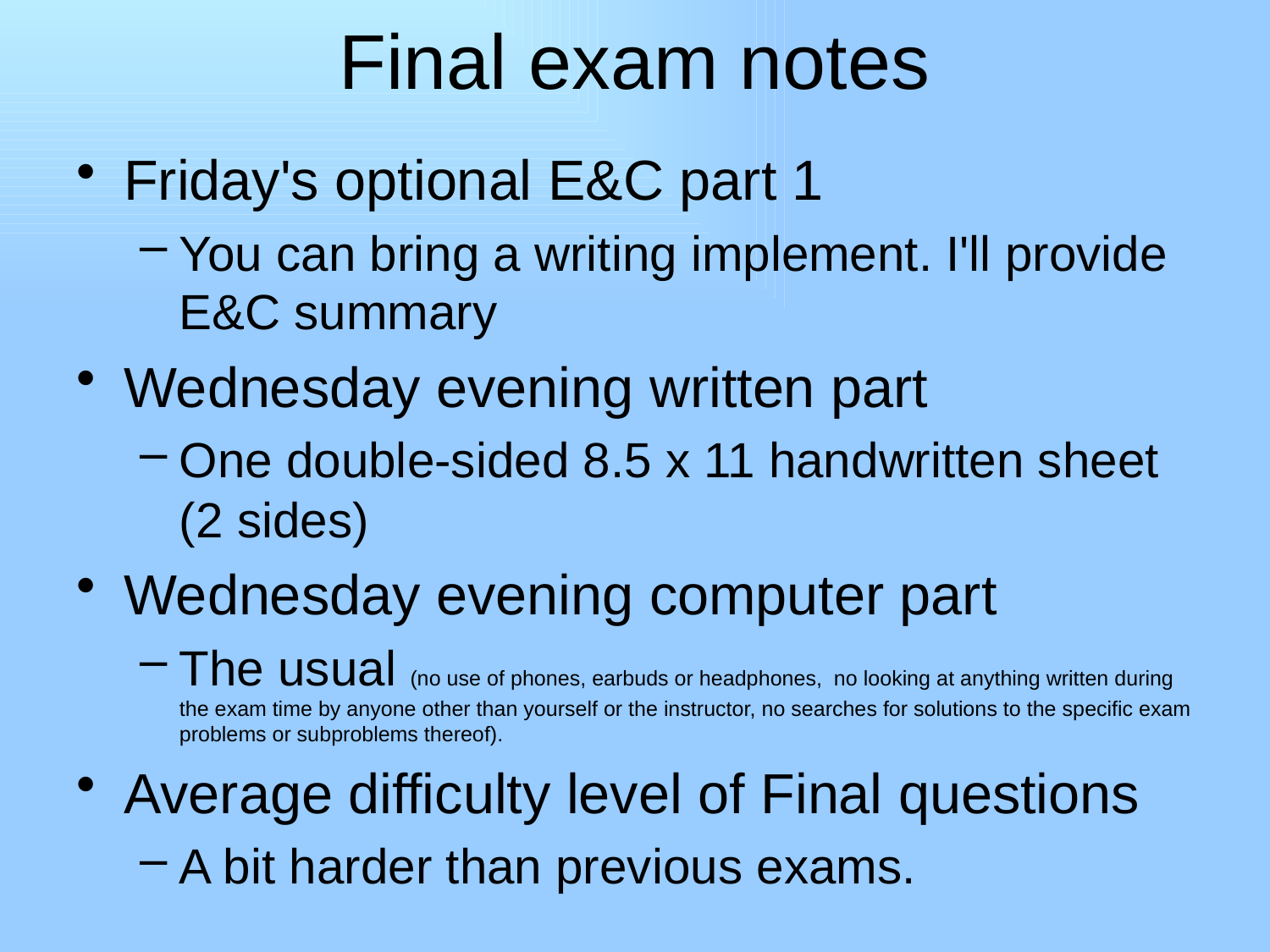

# Final exam notes
Friday's optional E&C part 1
You can bring a writing implement. I'll provide E&C summary
Wednesday evening written part
One double-sided 8.5 x 11 handwritten sheet (2 sides)
Wednesday evening computer part
The usual (no use of phones, earbuds or headphones,  no looking at anything written during the exam time by anyone other than yourself or the instructor, no searches for solutions to the specific exam problems or subproblems thereof).
Average difficulty level of Final questions
A bit harder than previous exams.